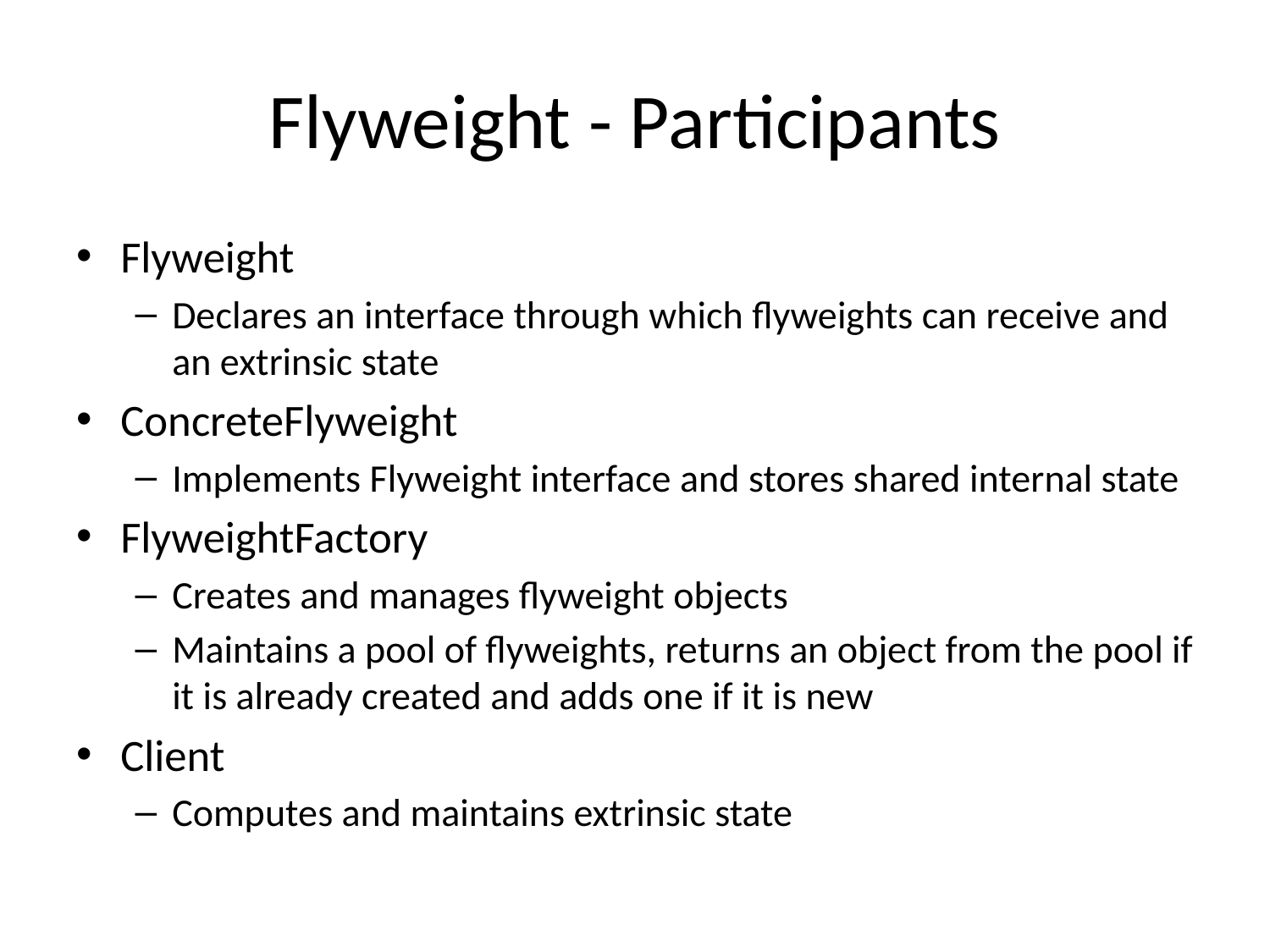

# Flyweight - Participants
Flyweight
Declares an interface through which flyweights can receive and an extrinsic state
ConcreteFlyweight
Implements Flyweight interface and stores shared internal state
FlyweightFactory
Creates and manages flyweight objects
Maintains a pool of flyweights, returns an object from the pool if it is already created and adds one if it is new
Client
Computes and maintains extrinsic state